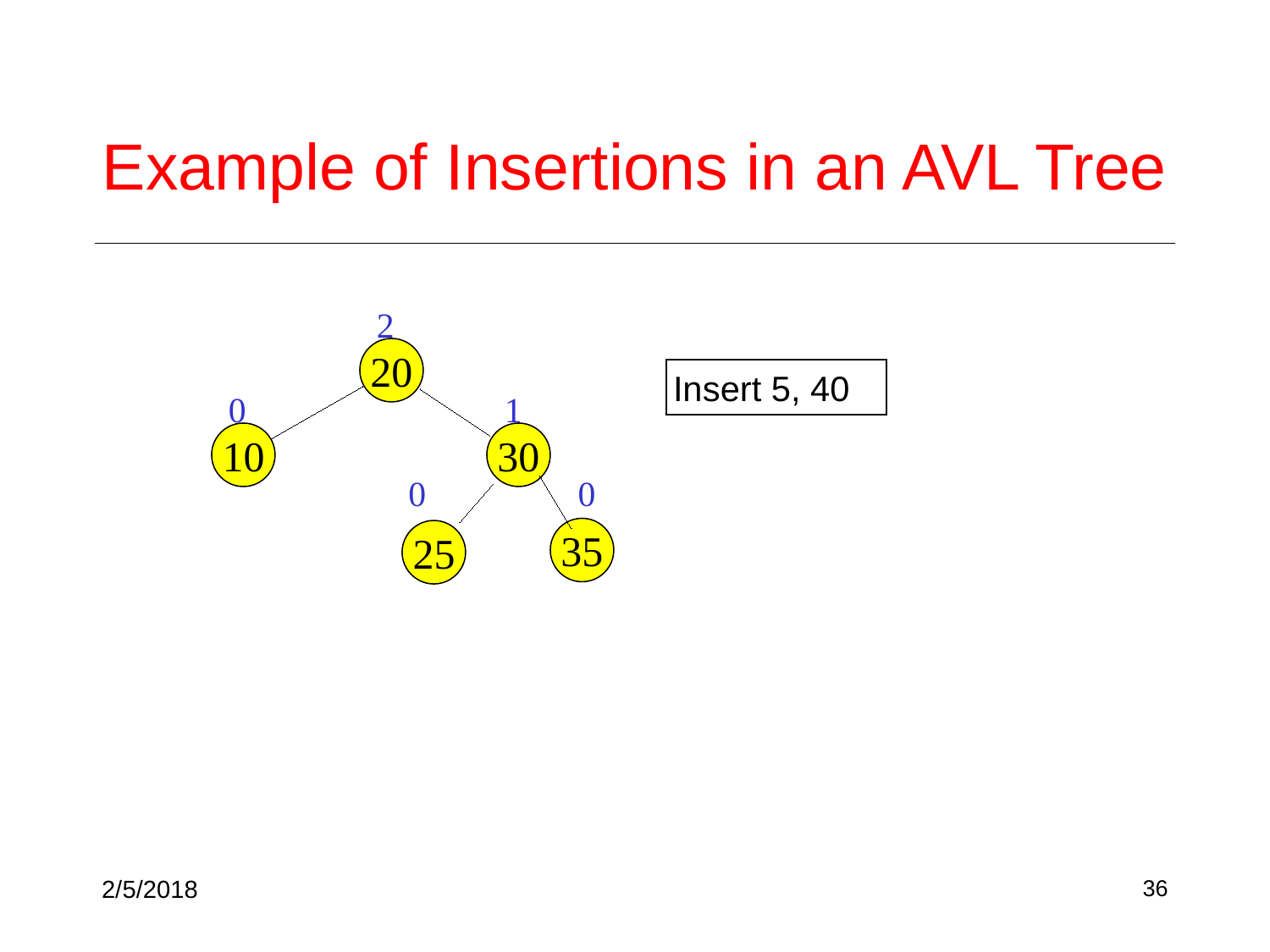

# Example of Insertions in an AVL Tree
2

20
Insert 5, 40
0
1

10

30
0
0

35

25
2/5/2018

36